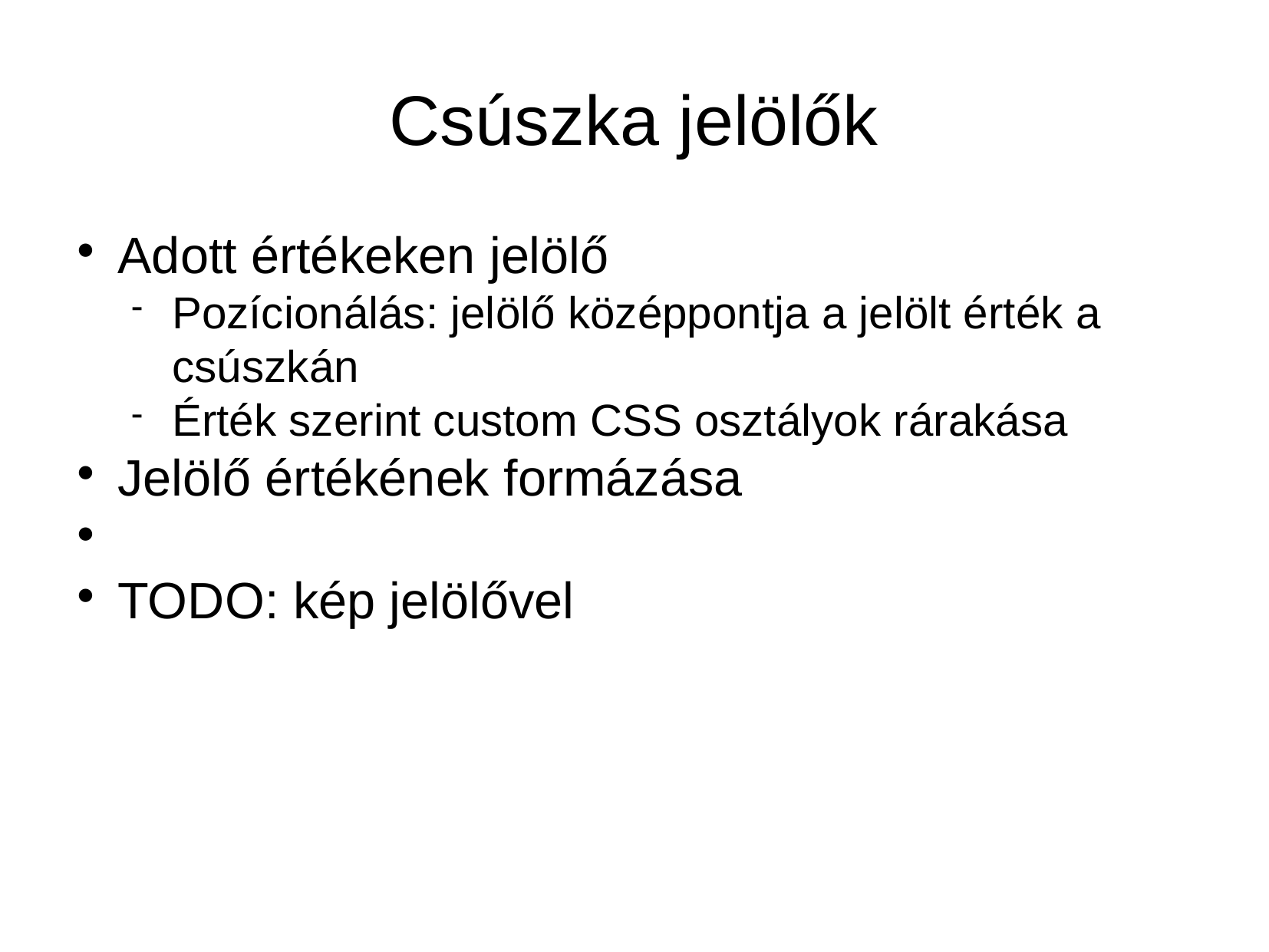

Csúszka jelölők
Adott értékeken jelölő
Pozícionálás: jelölő középpontja a jelölt érték a csúszkán
Érték szerint custom CSS osztályok rárakása
Jelölő értékének formázása

TODO: kép jelölővel